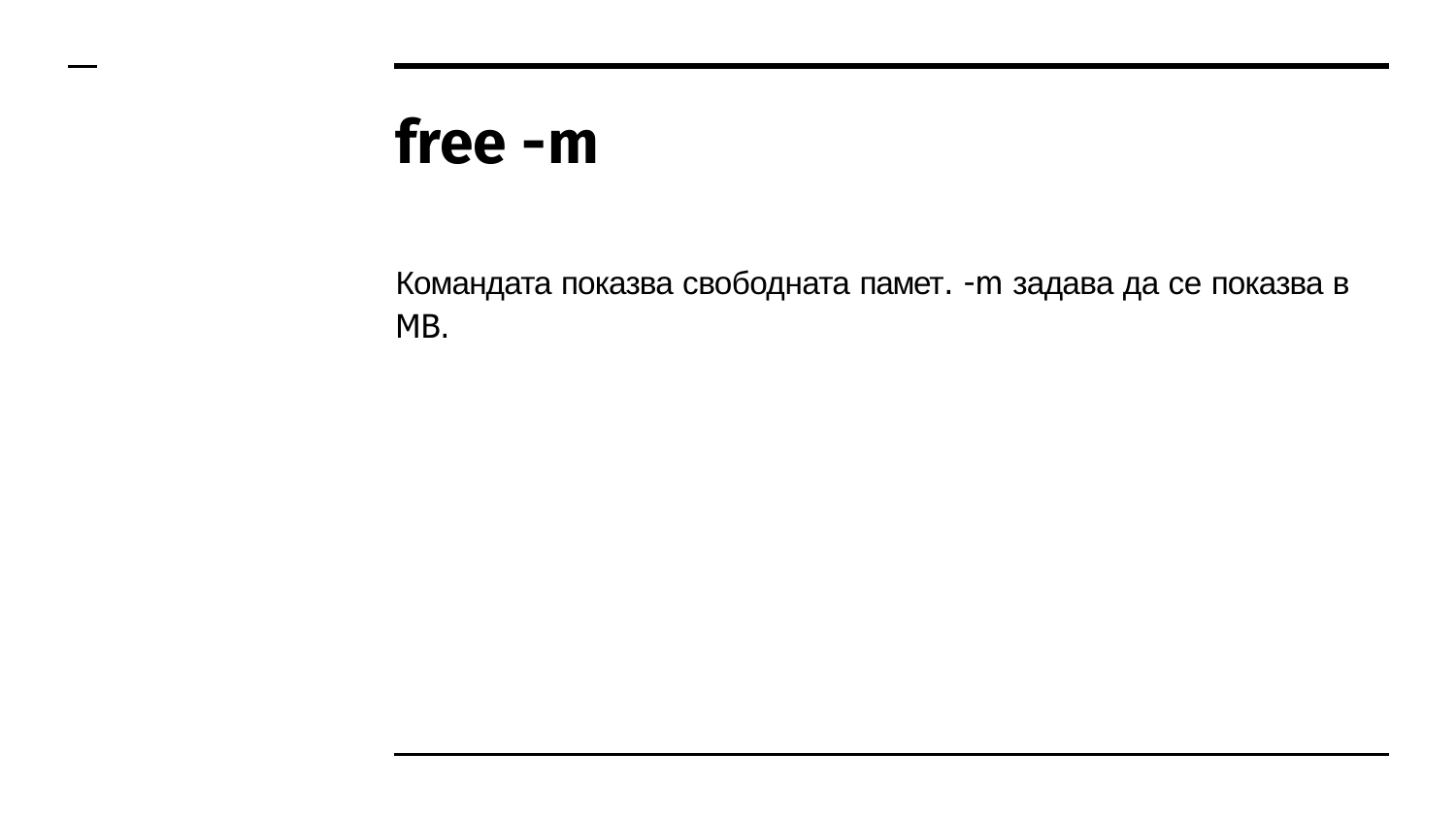

# free -m
Командата показва свободната памет. -m задава да се показва в
MB.